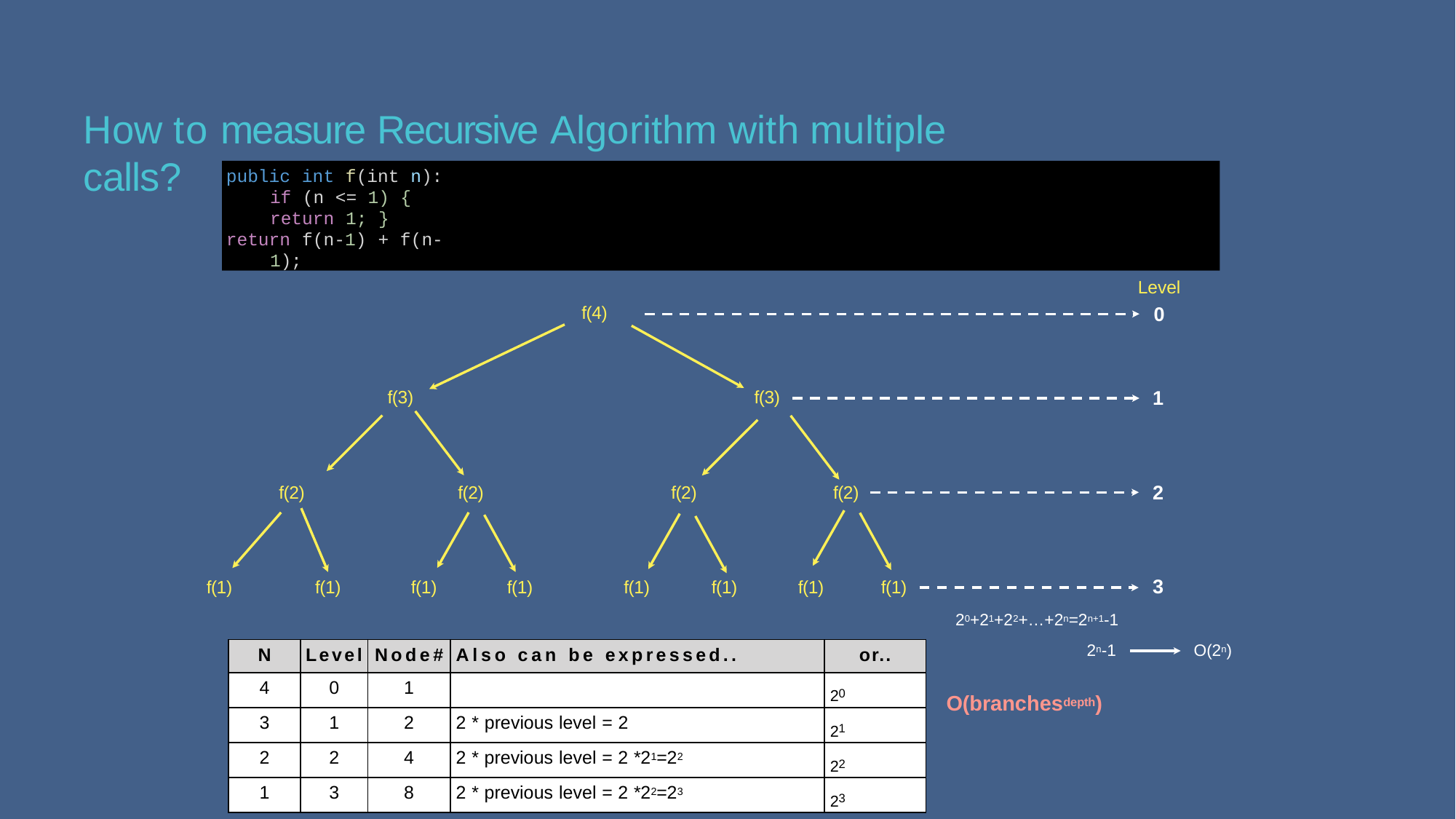

# How to measure Recursive Algorithm with multiple calls?
public int f(int n): if (n <= 1) {
return 1; }
return f(n-1) + f(n-1);
Level
0
f(4)

1
f(3)
f(3)

2
f(2)
f(2)
f(2)
f(2)

3
f(1)
f(1)
f(1)
f(1)
f(1)
f(1)
f(1)
f(1)

20+21+22+…+2n=2n+1-1
2n-1
O(2n)
| N | Level | Node# | Also can be expressed.. | or.. |
| --- | --- | --- | --- | --- |
| 4 | 0 | 1 |  | 20 |
| 3 | 1 | 2 | 2 \* previous level = 2 | 21 |
| 2 | 2 | 4 | 2 \* previous level = 2 \*21=22 | 22 |
| 1 | 3 | 8 | 2 \* previous level = 2 \*22=23 | 23 |

O(branchesdepth)